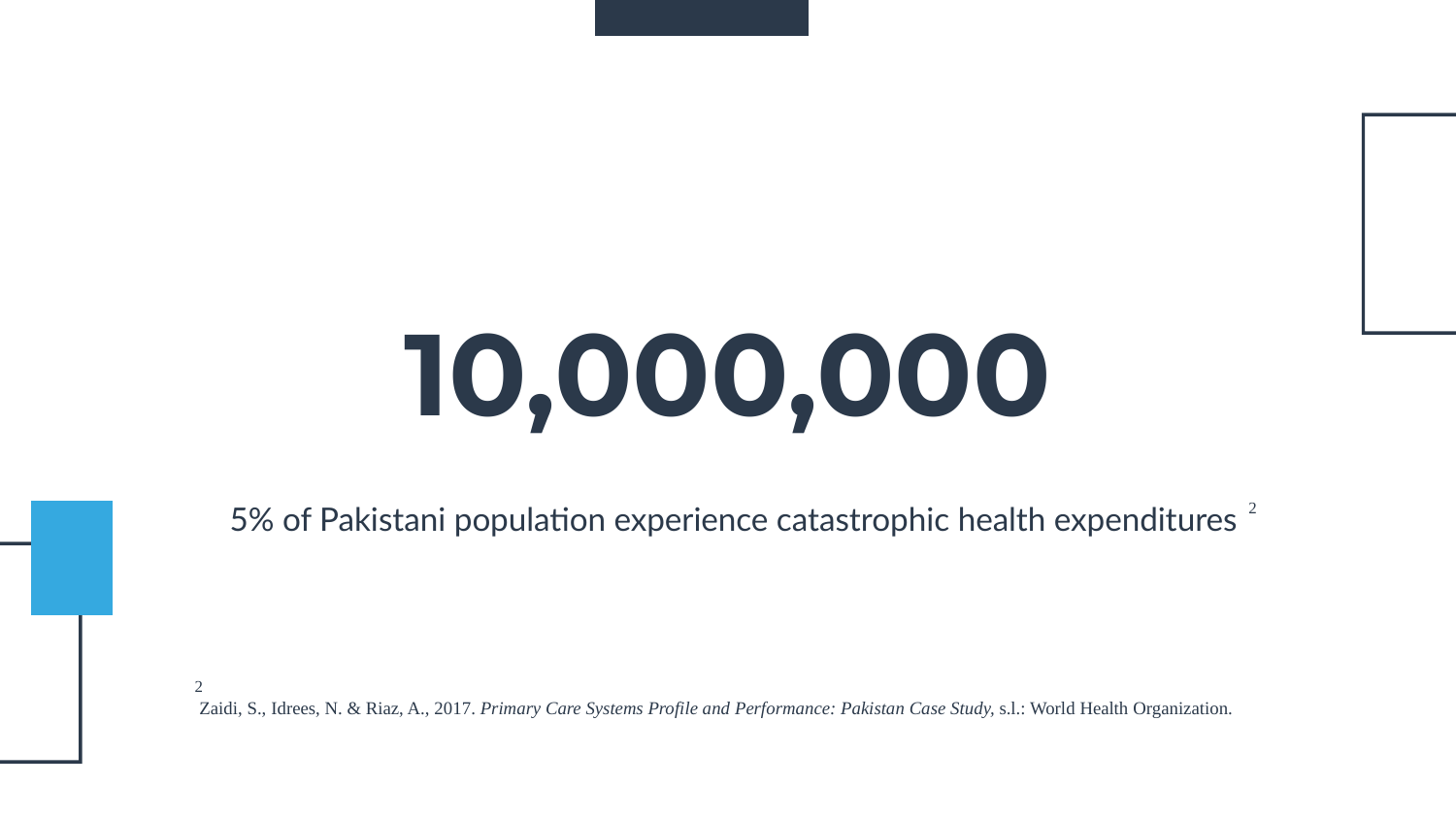

# 10,000,000
5% of Pakistani population experience catastrophic health expenditures
2
2
Zaidi, S., Idrees, N. & Riaz, A., 2017. Primary Care Systems Profile and Performance: Pakistan Case Study, s.l.: World Health Organization.